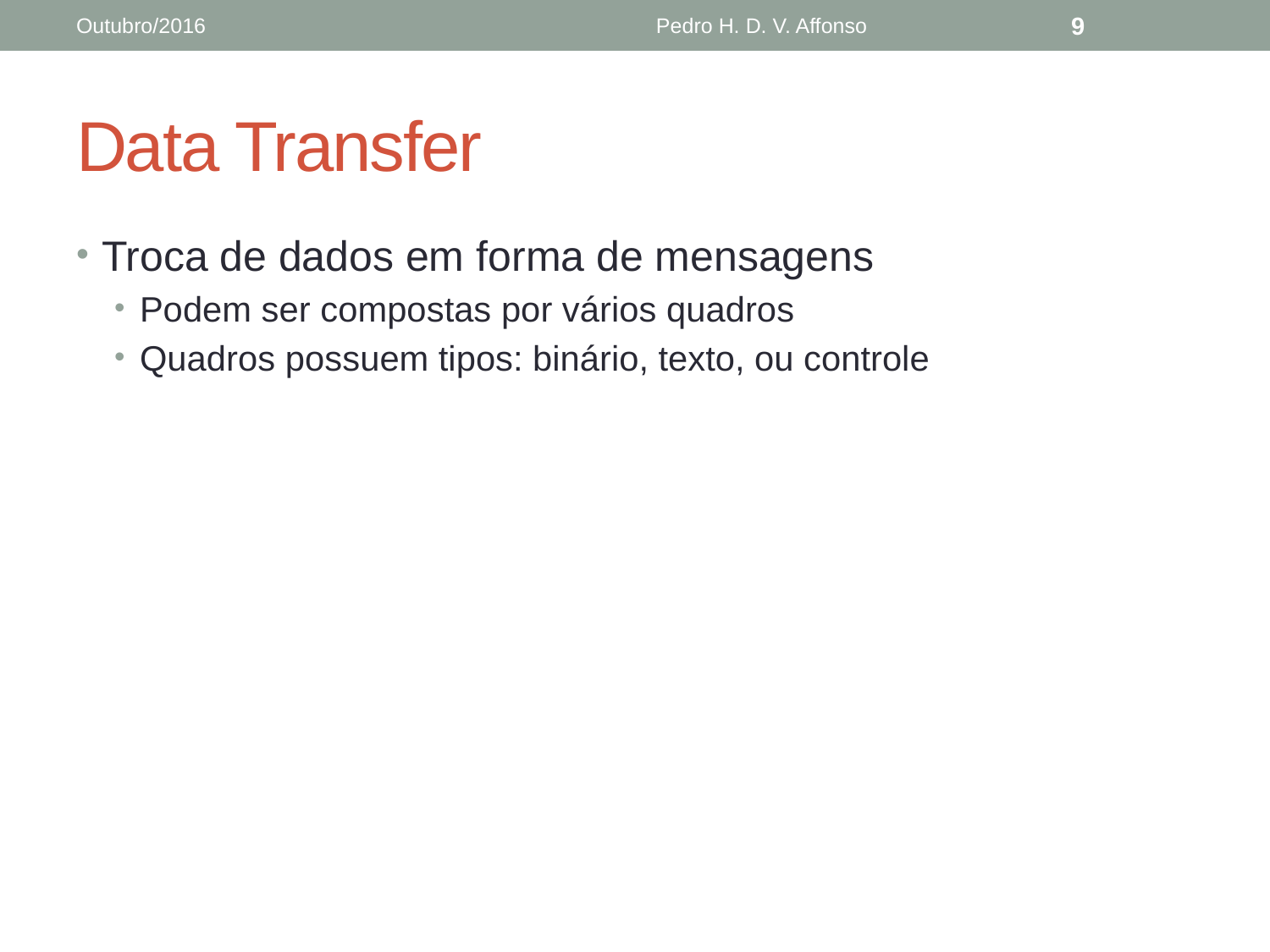

Outubro/2016
Pedro H. D. V. Affonso
9
# Data Transfer
Troca de dados em forma de mensagens
Podem ser compostas por vários quadros
Quadros possuem tipos: binário, texto, ou controle